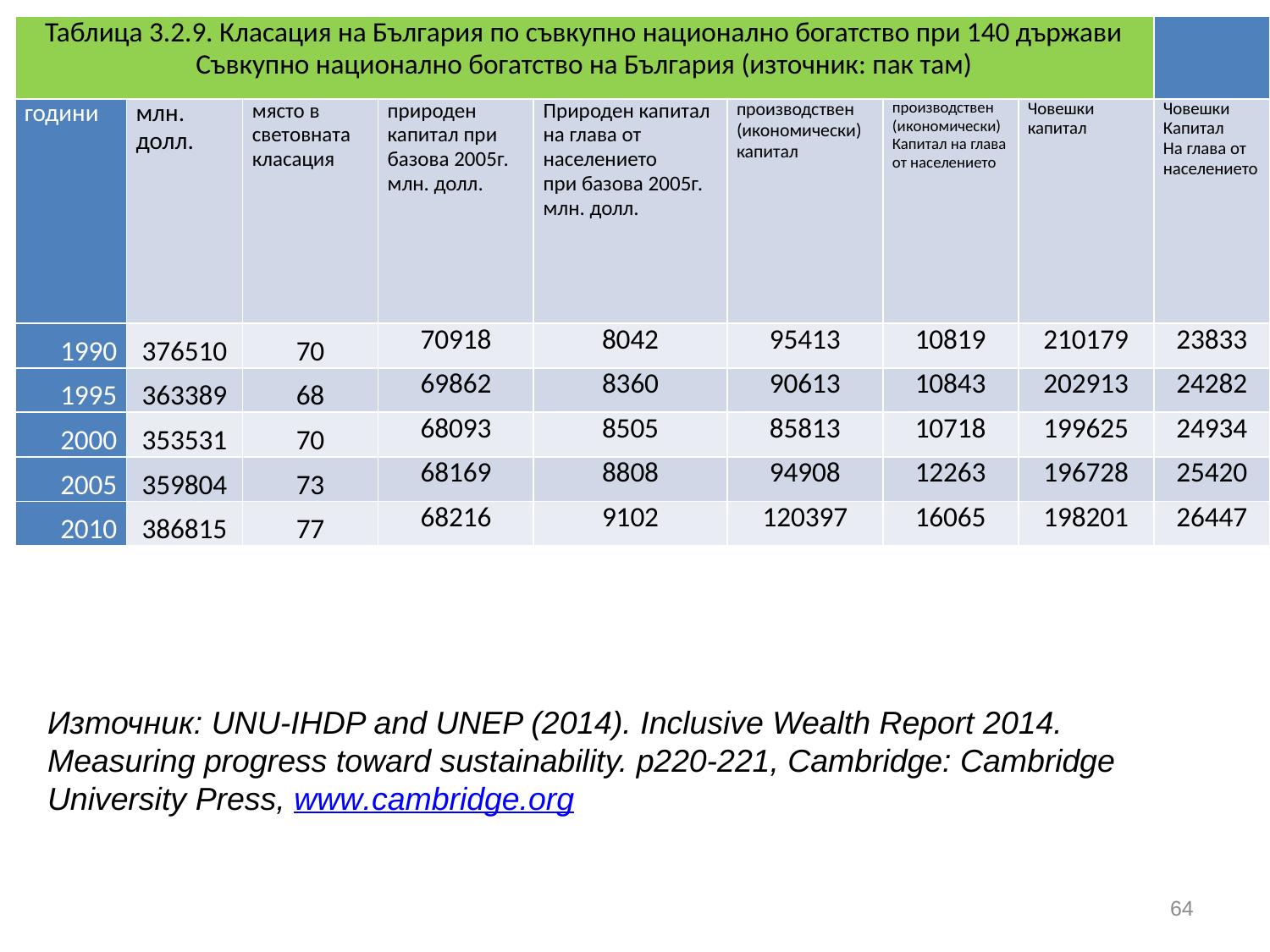

| Таблица 3.2.9. Класация на България по съвкупно национално богатство при 140 държави Съвкупно национално богатство на България (източник: пак там) |  |  |  |  |  |  |  |  |
| --- | --- | --- | --- | --- | --- | --- | --- | --- |
| години | млн. долл. | място в световната класация | природен капитал при базова 2005г. млн. долл. | Природен капитал на глава от населението при базова 2005г. млн. долл. | производствен (икономически) капитал | производствен (икономически) Капитал на глава от населението | Човешки капитал | Човешки Капитал На глава от населението |
| 1990 | 376510 | 70 | 70918 | 8042 | 95413 | 10819 | 210179 | 23833 |
| 1995 | 363389 | 68 | 69862 | 8360 | 90613 | 10843 | 202913 | 24282 |
| 2000 | 353531 | 70 | 68093 | 8505 | 85813 | 10718 | 199625 | 24934 |
| 2005 | 359804 | 73 | 68169 | 8808 | 94908 | 12263 | 196728 | 25420 |
| 2010 | 386815 | 77 | 68216 | 9102 | 120397 | 16065 | 198201 | 26447 |
#
Източник: UNU-IHDP and UNEP (2014). Inclusive Wealth Report 2014. Measuring progress toward sustainability. p220-221, Cambridge: Cambridge University Press, www.cambridge.org
64